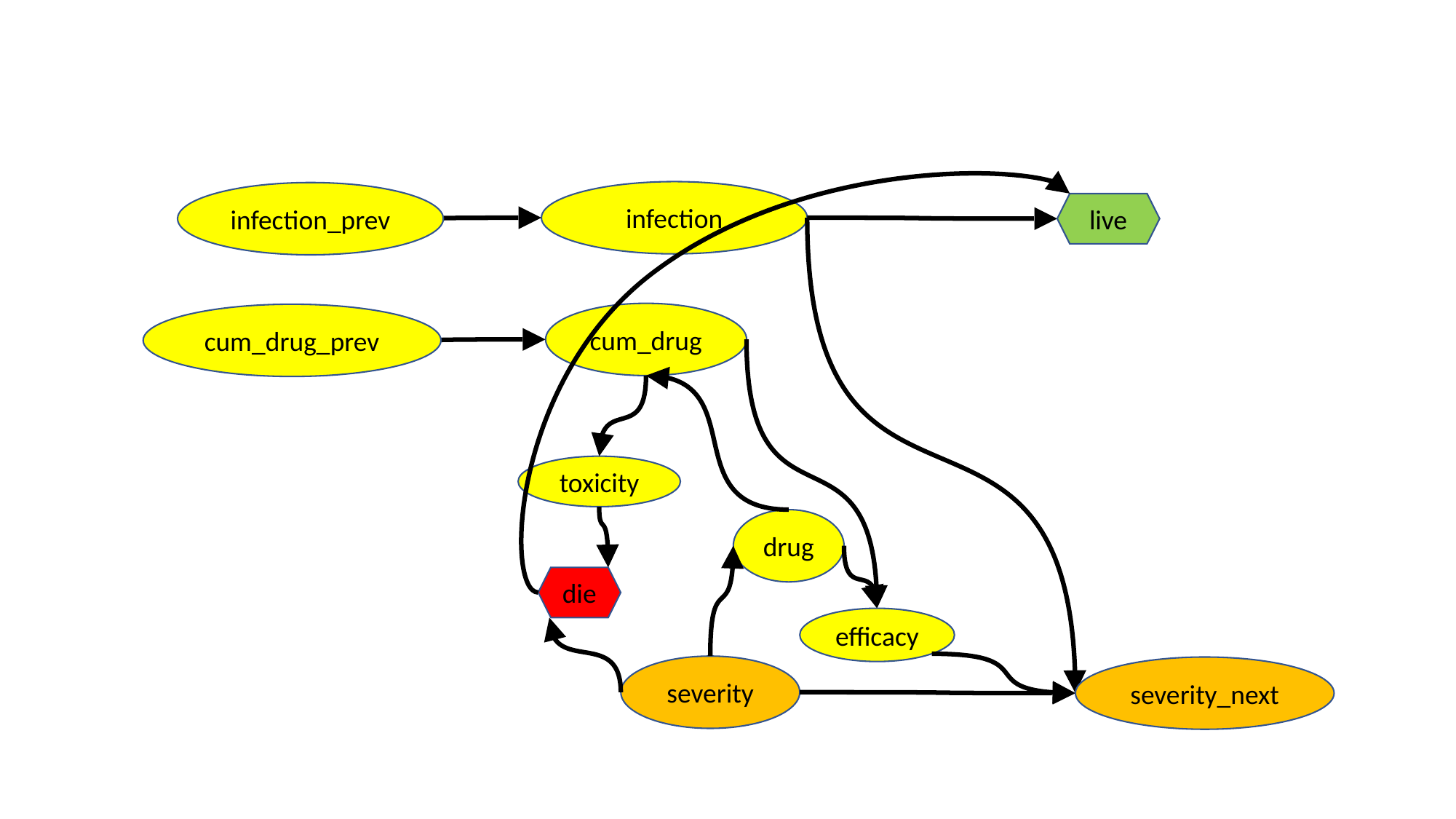

infection
infection_prev
live
cum_drug
cum_drug_prev
toxicity
drug
die
efficacy
severity
severity_next